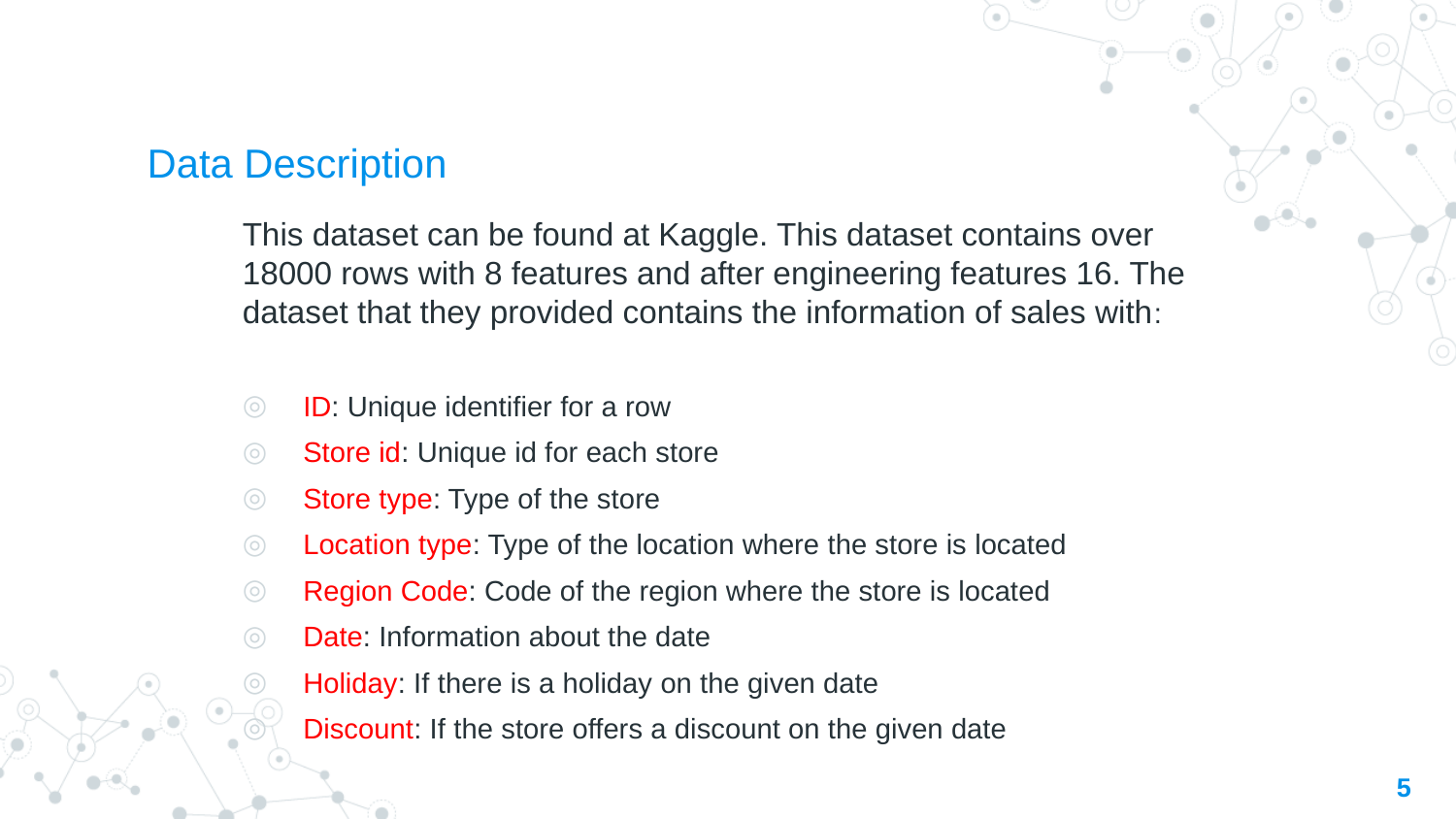

# Data Description
This dataset can be found at Kaggle. This dataset contains over 18000 rows with 8 features and after engineering features 16. The dataset that they provided contains the information of sales with:

ID: Unique identifier for a row
Store id: Unique id for each store
Store type: Type of the store
Location type: Type of the location where the store is located
Region Code: Code of the region where the store is located
Date: Information about the date
Holiday: If there is a holiday on the given date
Discount: If the store offers a discount on the given date
5